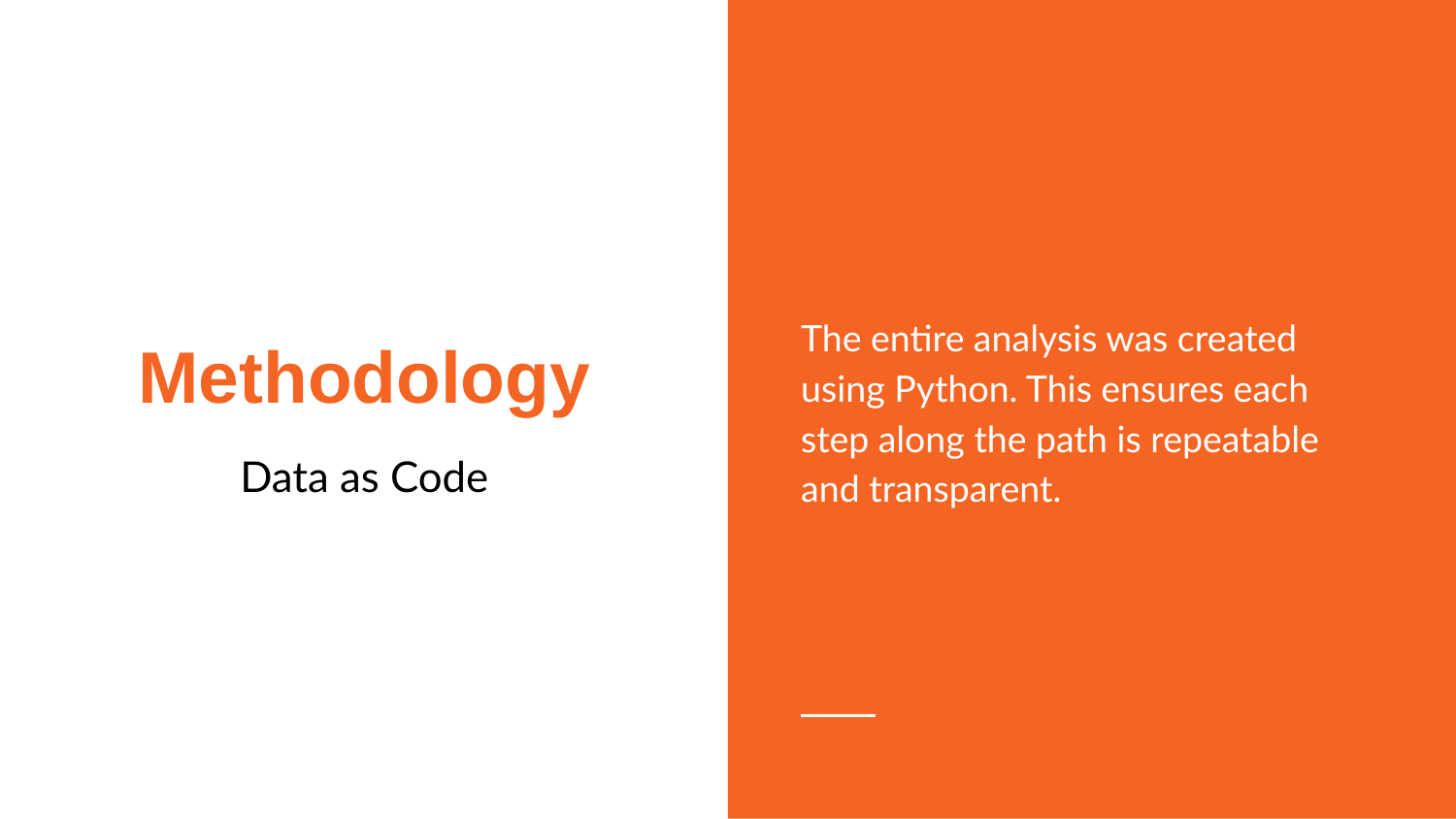

The entire analysis was created using Python. This ensures each step along the path is repeatable and transparent.
# Methodology
Data as Code